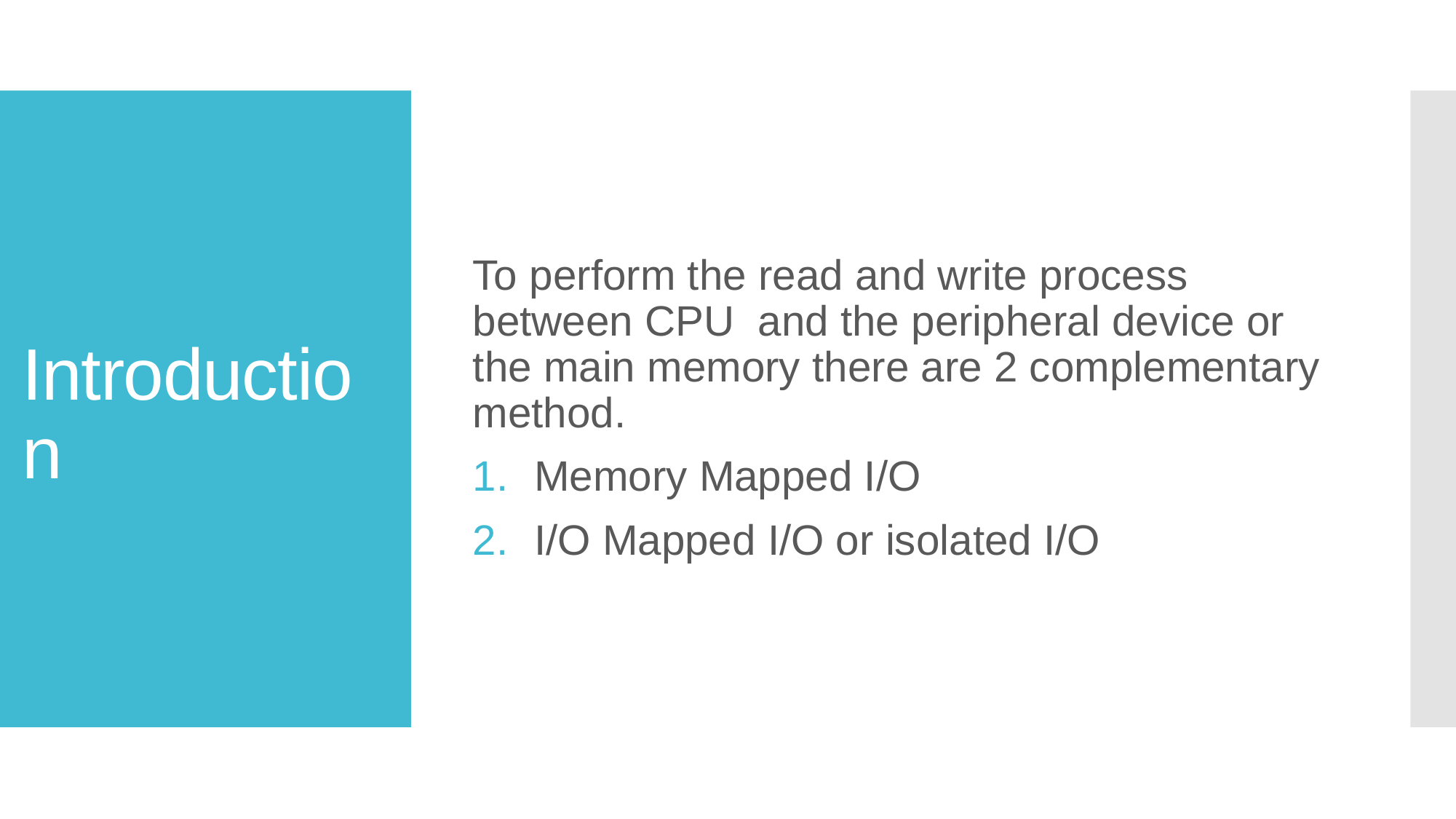

To perform the read and write process between CPU  and the peripheral device or the main memory there are 2 complementary method.
Memory Mapped I/O
I/O Mapped I/O or isolated I/O
# Introduction